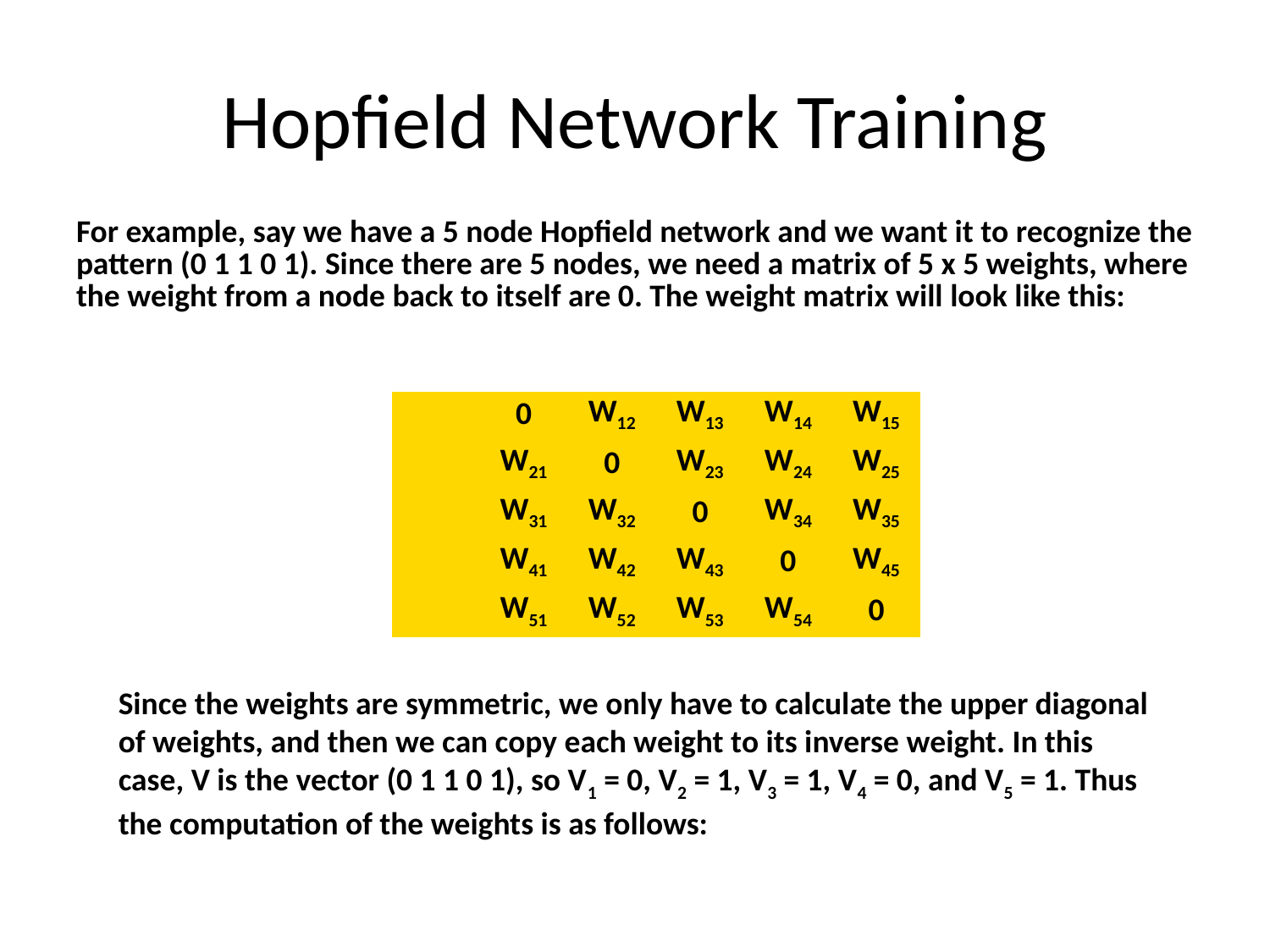

# Hopfield Network Training
| For example, say we have a 5 node Hopfield network and we want it to recognize the pattern (0 1 1 0 1). Since there are 5 nodes, we need a matrix of 5 x 5 weights, where the weight from a node back to itself are 0. The weight matrix will look like this: |
| --- |
|  | 0 | W12 | W13 | W14 | W15 |
| --- | --- | --- | --- | --- | --- |
|  | W21 | 0 | W23 | W24 | W25 |
|  | W31 | W32 | 0 | W34 | W35 |
|  | W41 | W42 | W43 | 0 | W45 |
|  | W51 | W52 | W53 | W54 | 0 |
Since the weights are symmetric, we only have to calculate the upper diagonal of weights, and then we can copy each weight to its inverse weight. In this case, V is the vector (0 1 1 0 1), so V1 = 0, V2 = 1, V3 = 1, V4 = 0, and V5 = 1. Thus the computation of the weights is as follows: